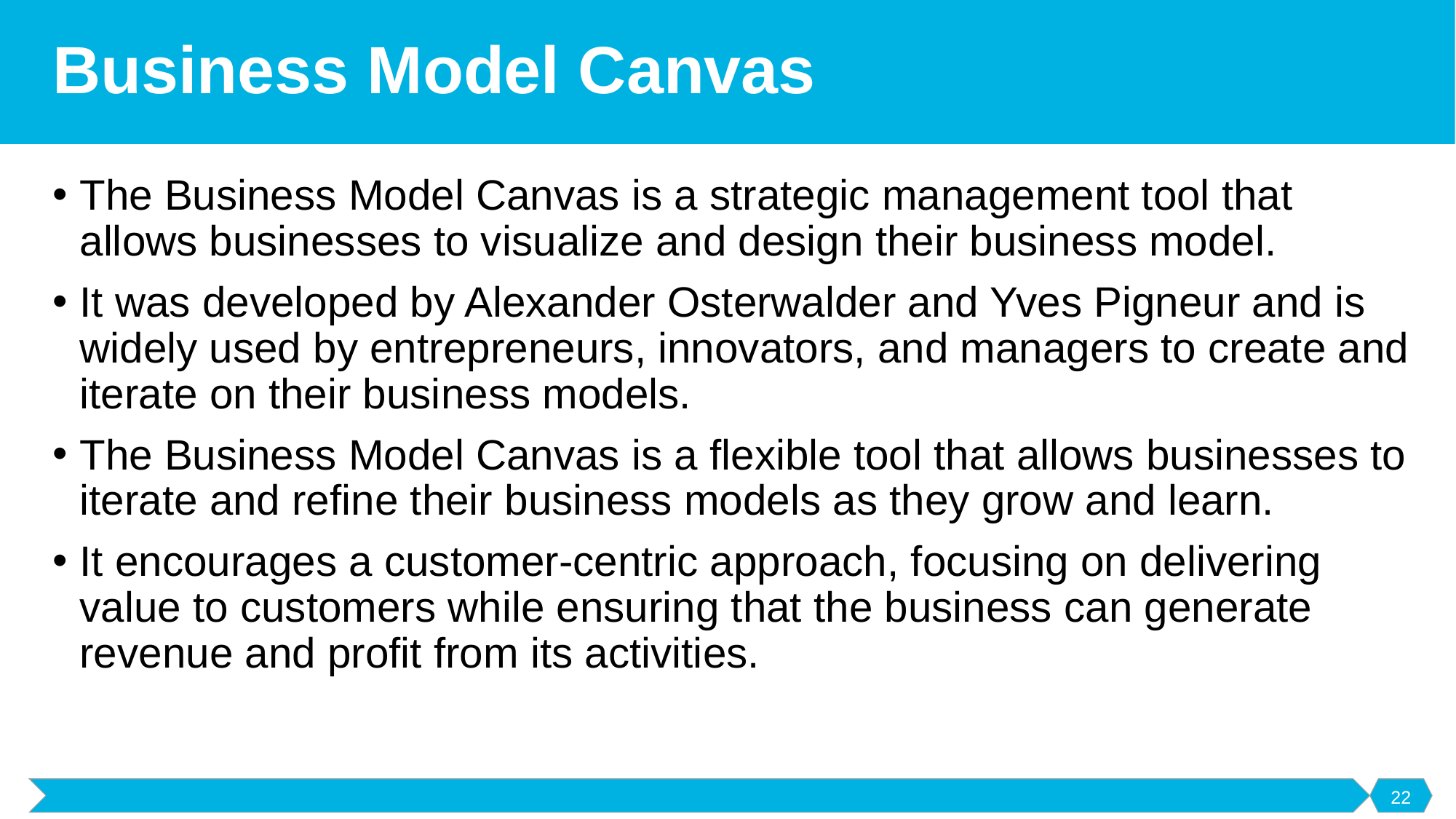

# Business Model Canvas
The Business Model Canvas is a strategic management tool that allows businesses to visualize and design their business model.
It was developed by Alexander Osterwalder and Yves Pigneur and is widely used by entrepreneurs, innovators, and managers to create and iterate on their business models.
The Business Model Canvas is a flexible tool that allows businesses to iterate and refine their business models as they grow and learn.
It encourages a customer-centric approach, focusing on delivering value to customers while ensuring that the business can generate revenue and profit from its activities.

22